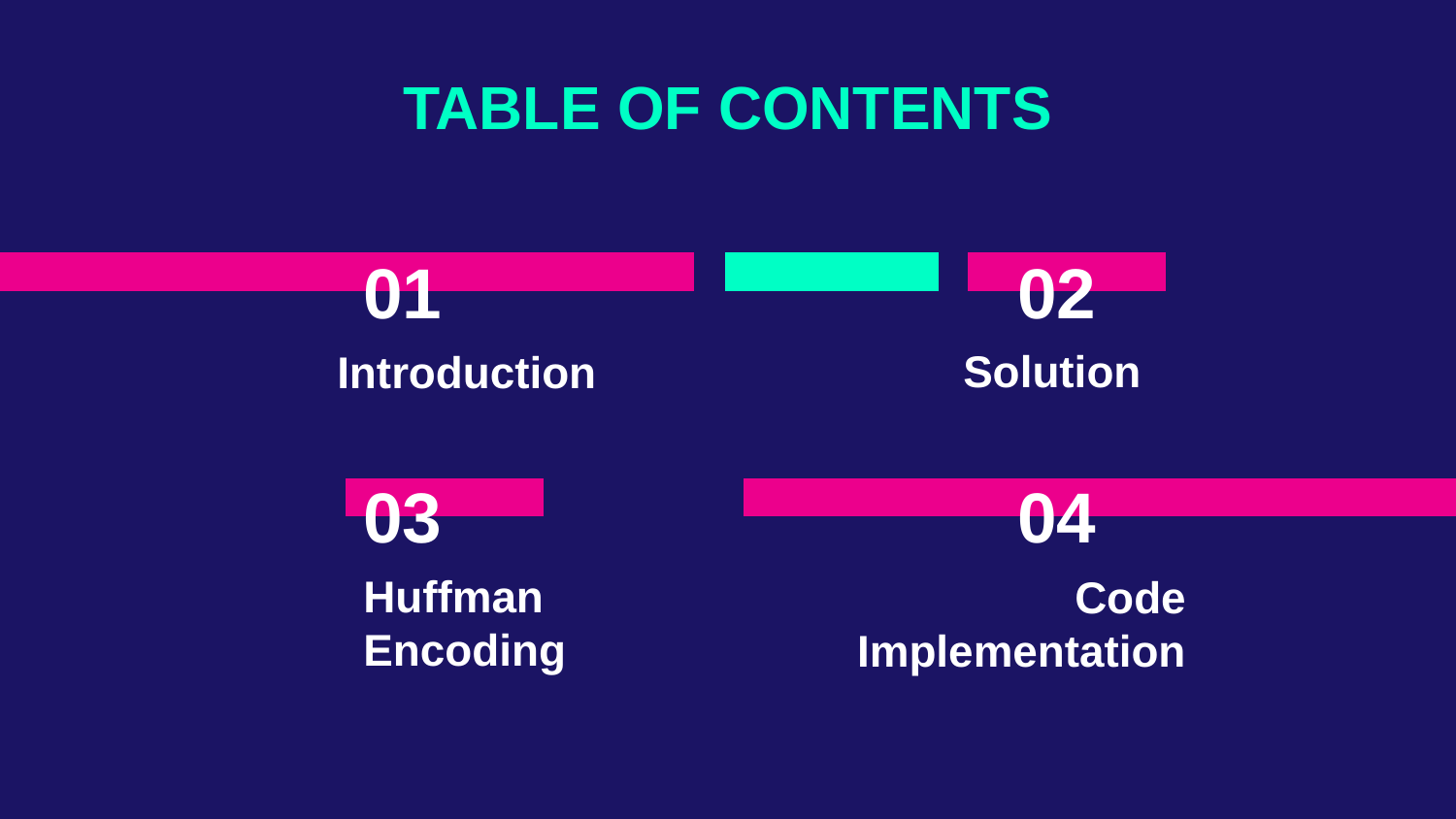

TABLE OF CONTENTS
# 01
02
Solution
Introduction
03
04
Huffman Encoding
Code Implementation